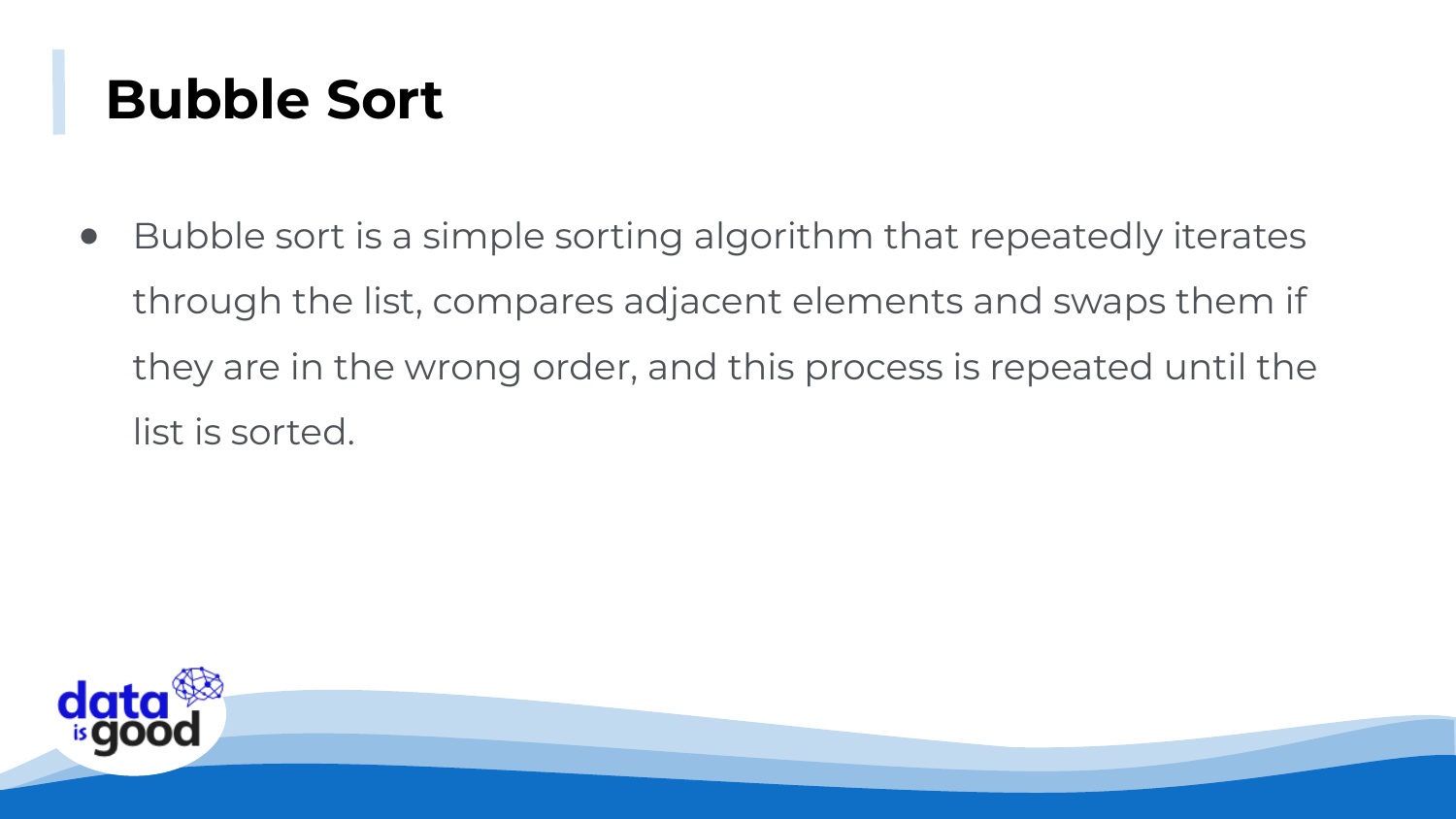

Bubble Sort
Bubble sort is a simple sorting algorithm that repeatedly iterates through the list, compares adjacent elements and swaps them if they are in the wrong order, and this process is repeated until the list is sorted.